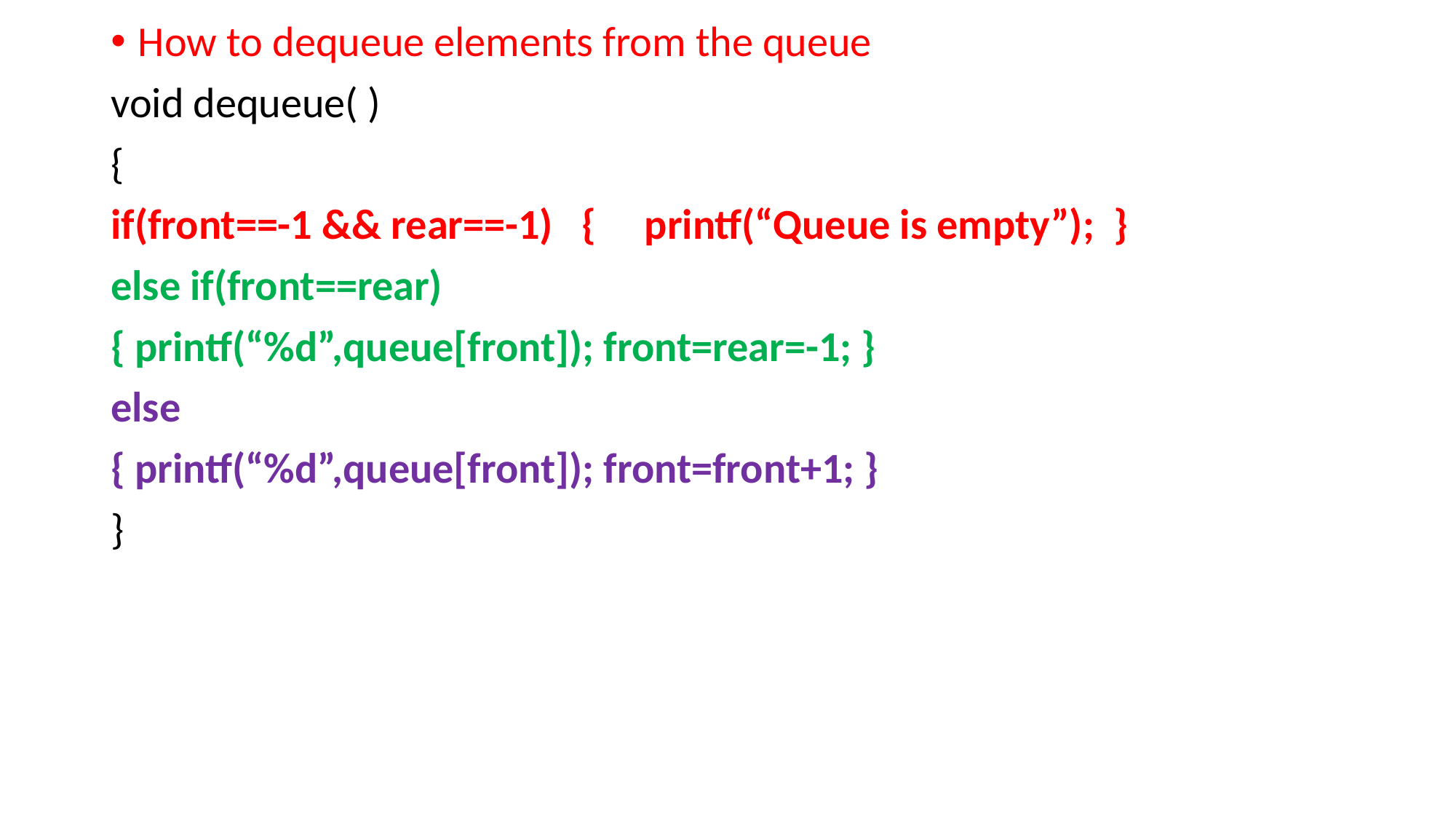

How to dequeue elements from the queue
void dequeue( )
{
if(front==-1 && rear==-1)   {     printf(“Queue is empty”);  }
else if(front==rear)
{ printf(“%d”,queue[front]); front=rear=-1; }
else
{ printf(“%d”,queue[front]); front=front+1; }
}